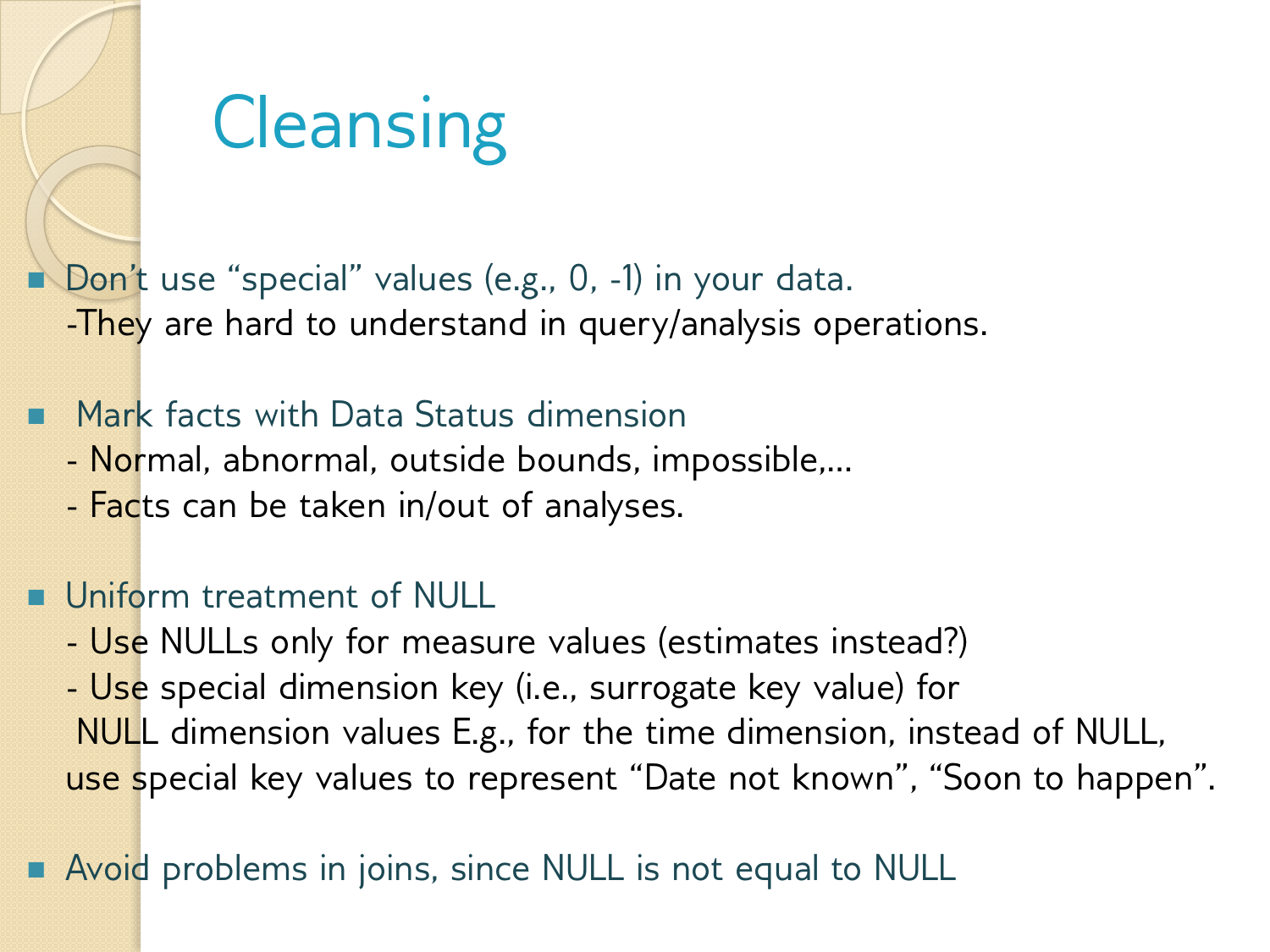

# Cleansing
Don’t use “special” values (e.g., 0, -1) in your data.
	-They are hard to understand in query/analysis operations.

 Mark facts with Data Status dimension
	- Normal, abnormal, outside bounds, impossible,…
	- Facts can be taken in/out of analyses.

Uniform treatment of NULL
	- Use NULLs only for measure values (estimates instead?)
	- Use special dimension key (i.e., surrogate key value) for
	 NULL dimension values E.g., for the time dimension, instead of NULL, use special key values to represent “Date not known”, “Soon to happen”.

Avoid problems in joins, since NULL is not equal to NULL